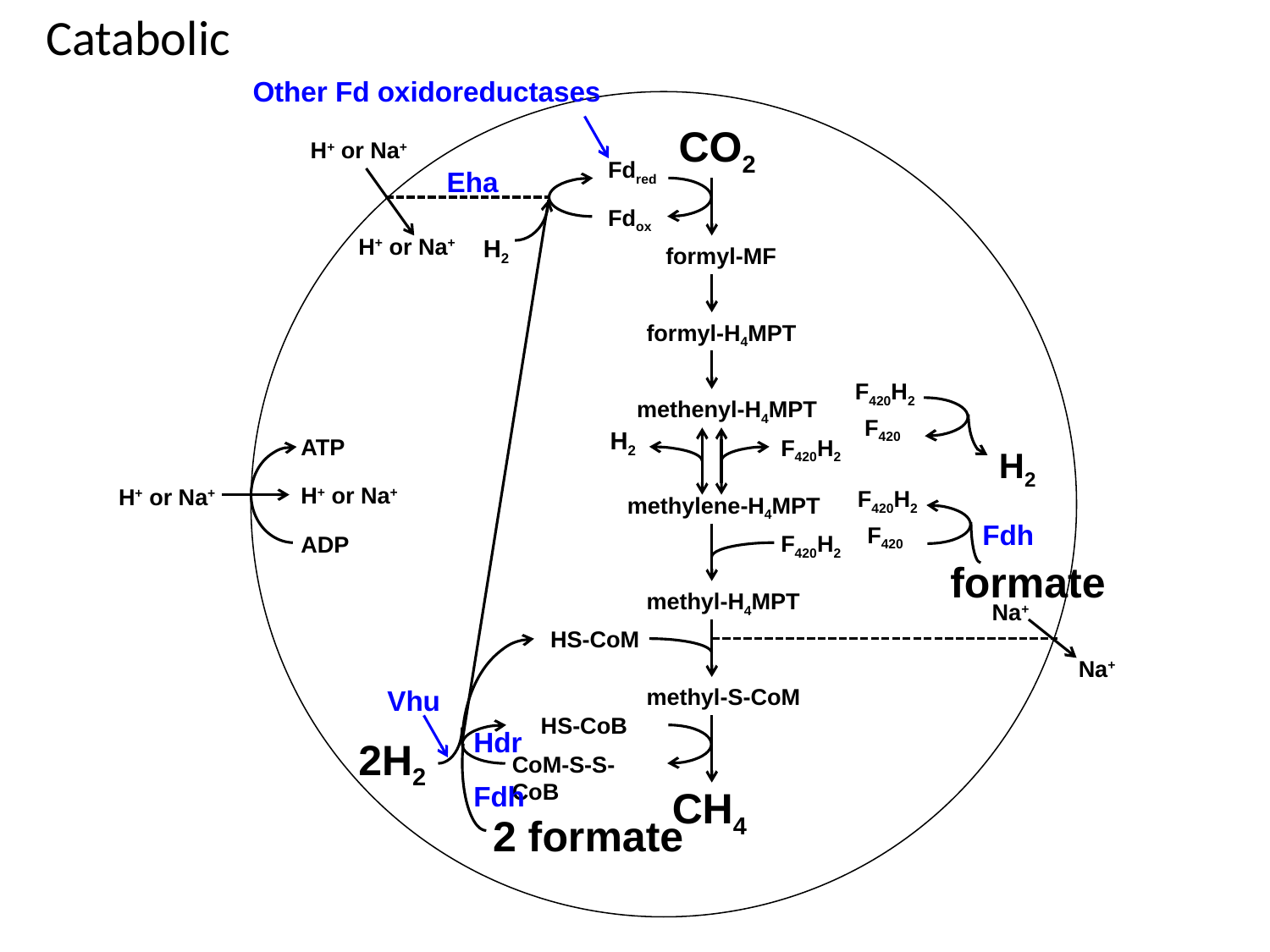

Catabolic
Other Fd oxidoreductases

CO2
H+ or Na+
Fdred
Eha

Fdox
H+ or Na+
H2
formyl-MF
formyl-H4MPT
F420H2

methenyl-H4MPT

F420
H2
F420H2
ATP
H2

H+ or Na+
H+ or Na+
F420H2

methylene-H4MPT

Fdh
F420
F420H2
ADP

 formate
methyl-H4MPT
Na+
HS-CoM

Na+

Vhu
methyl-S-CoM

HS-CoB
Hdr

2H2
CoM-S-S-CoB
Fdh
CH4
2 formate